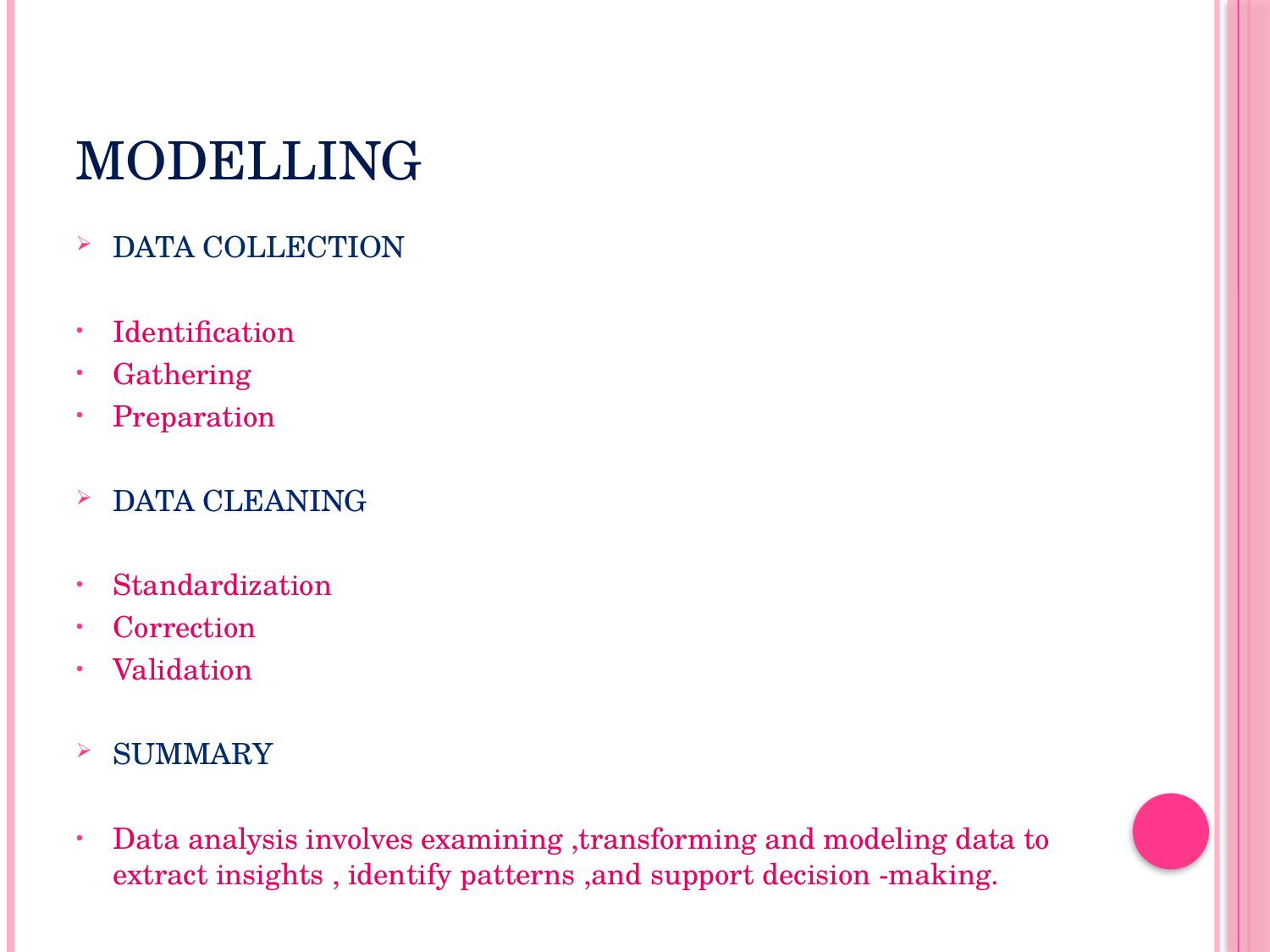

# MODELLING
DATA COLLECTION

Identification
Gathering
Preparation

DATA CLEANING

Standardization
Correction
Validation

SUMMARY

Data analysis involves examining ,transforming and modeling data to extract insights , identify patterns ,and support decision -making.